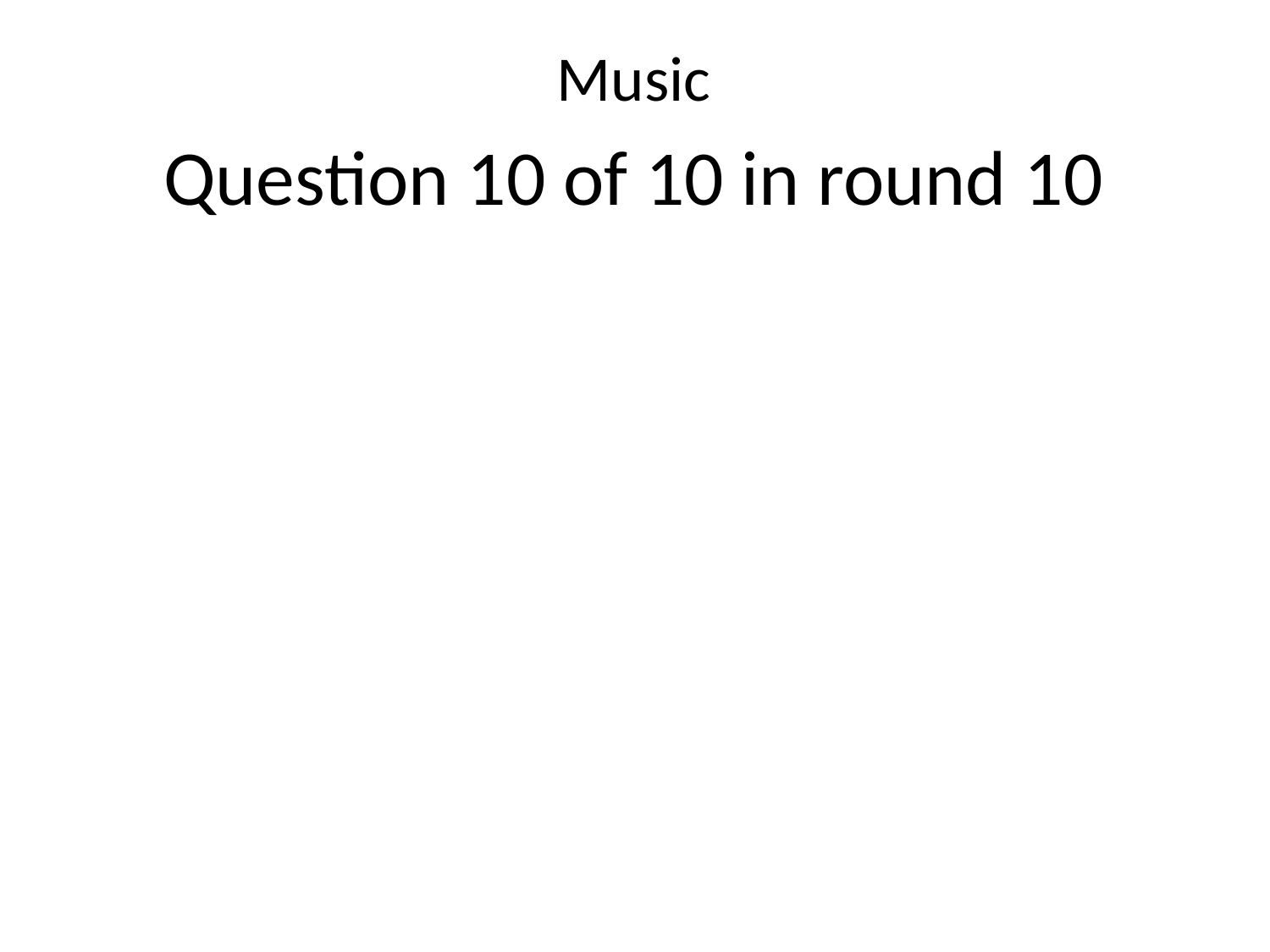

Music
Question 10 of 10 in round 10